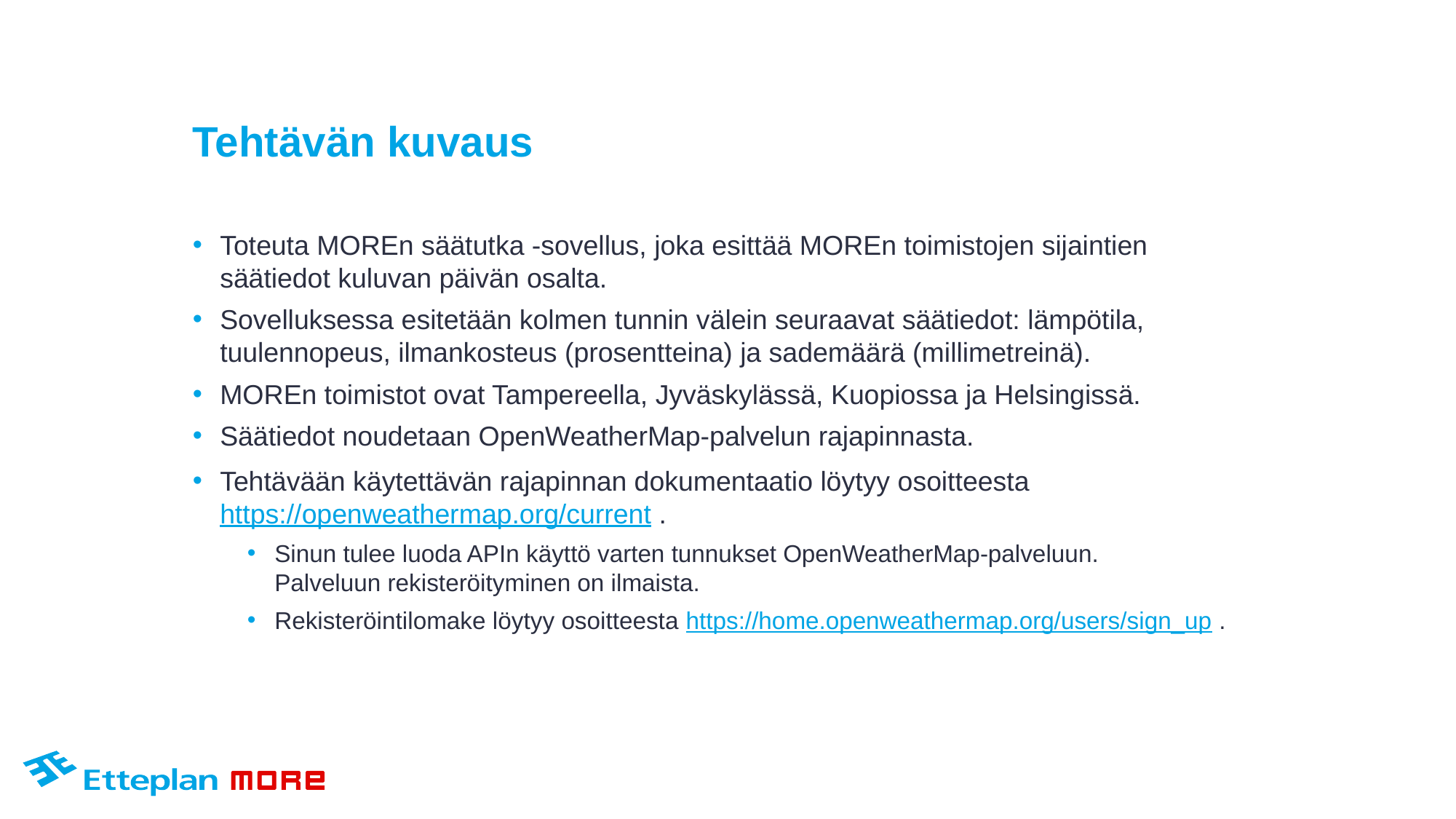

# Tehtävän kuvaus
Toteuta MOREn säätutka -sovellus, joka esittää MOREn toimistojen sijaintien säätiedot kuluvan päivän osalta.
Sovelluksessa esitetään kolmen tunnin välein seuraavat säätiedot: lämpötila, tuulennopeus, ilmankosteus (prosentteina) ja sademäärä (millimetreinä).
MOREn toimistot ovat Tampereella, Jyväskylässä, Kuopiossa ja Helsingissä.
Säätiedot noudetaan OpenWeatherMap-palvelun rajapinnasta.
Tehtävään käytettävän rajapinnan dokumentaatio löytyy osoitteesta https://openweathermap.org/current .
Sinun tulee luoda APIn käyttö varten tunnukset OpenWeatherMap-palveluun.
Palveluun rekisteröityminen on ilmaista.
Rekisteröintilomake löytyy osoitteesta https://home.openweathermap.org/users/sign_up .